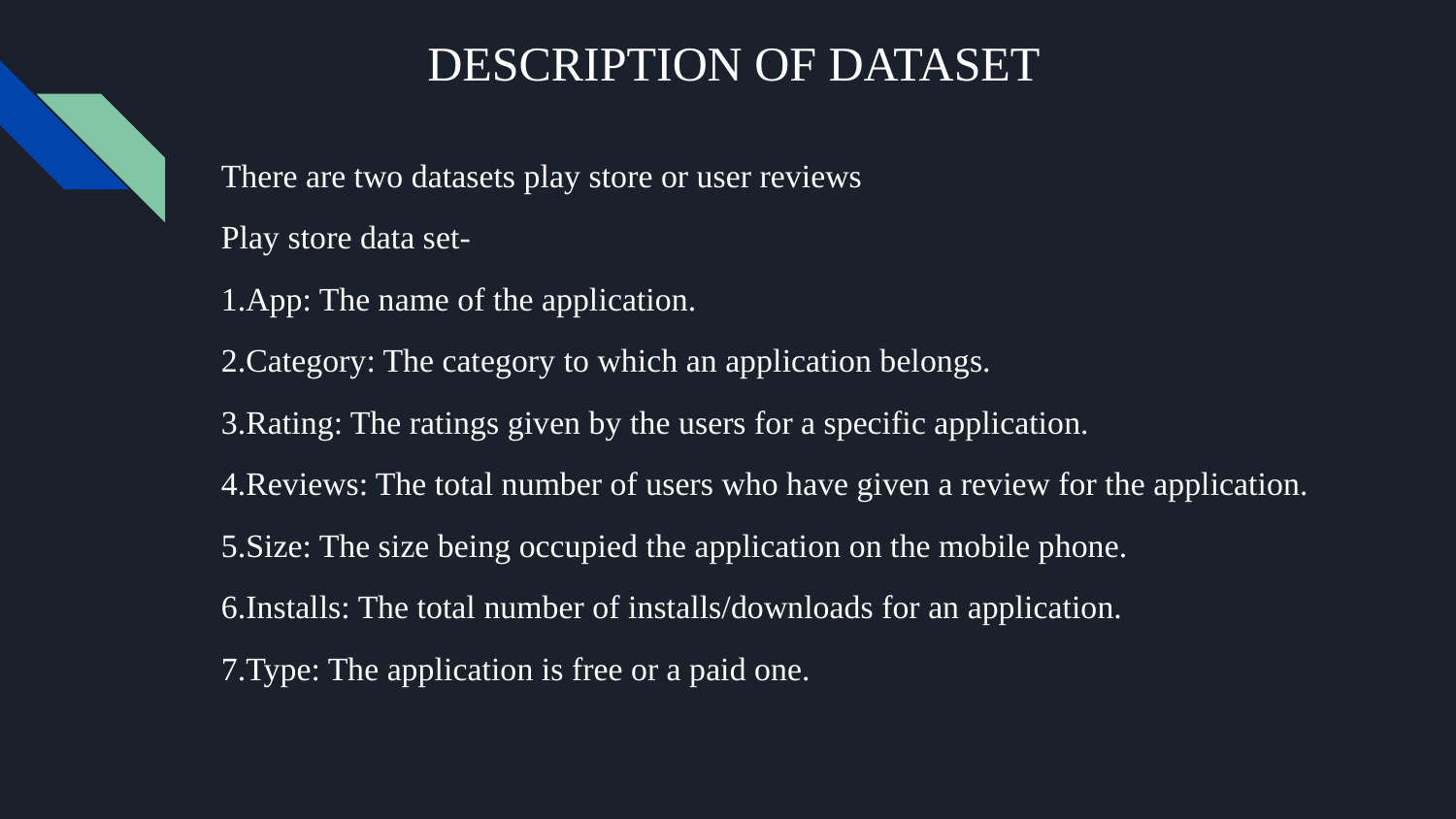

# DESCRIPTION OF DATASET
There are two datasets play store or user reviews
Play store data set-
1.App: The name of the application.
2.Category: The category to which an application belongs.
3.Rating: The ratings given by the users for a specific application.
4.Reviews: The total number of users who have given a review for the application.
5.Size: The size being occupied the application on the mobile phone.
6.Installs: The total number of installs/downloads for an application.
7.Type: The application is free or a paid one.